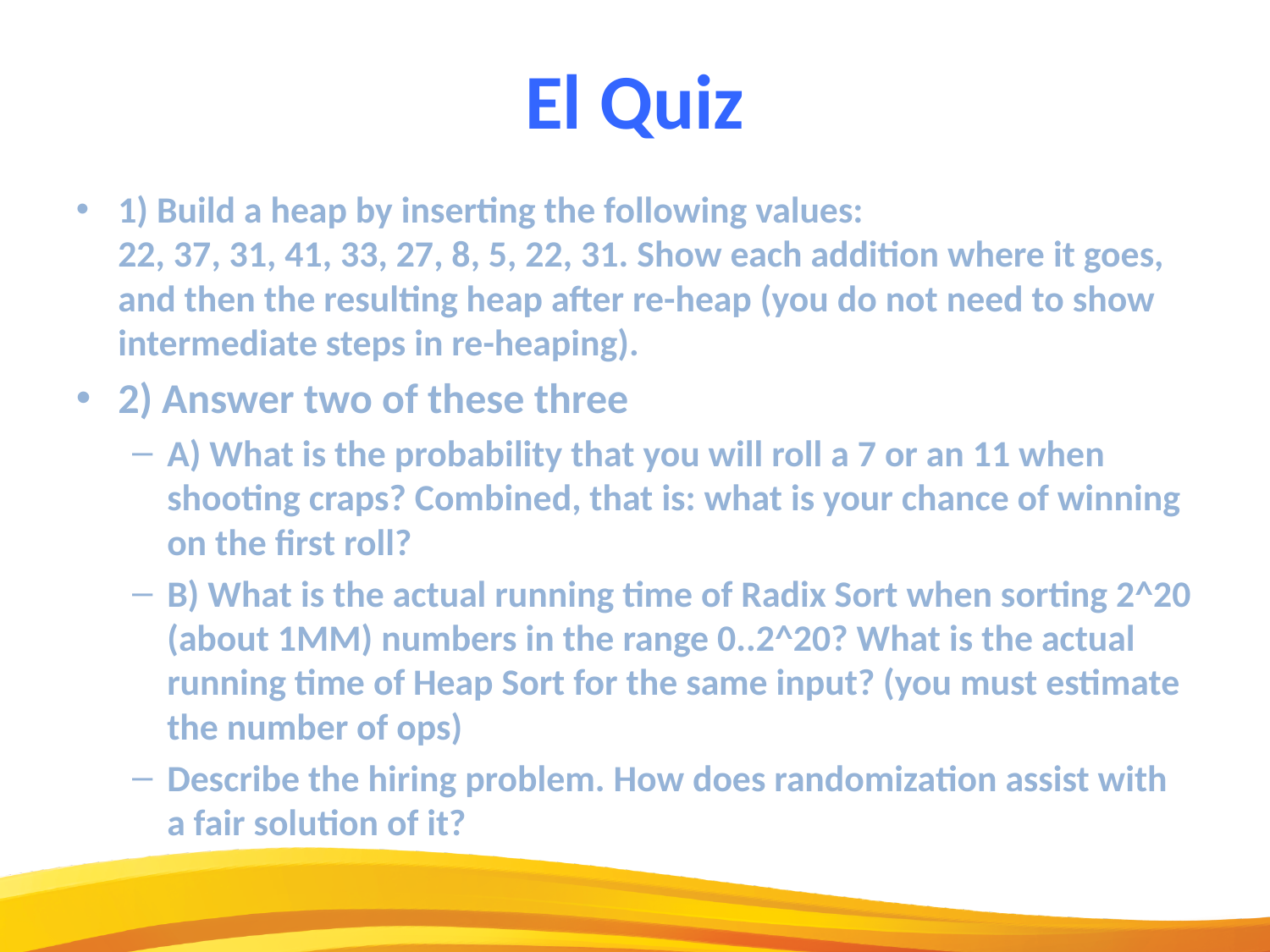

El Quiz
1) Build a heap by inserting the following values:
22, 37, 31, 41, 33, 27, 8, 5, 22, 31. Show each addition where it goes, and then the resulting heap after re-heap (you do not need to show intermediate steps in re-heaping).
2) Answer two of these three
A) What is the probability that you will roll a 7 or an 11 when shooting craps? Combined, that is: what is your chance of winning on the first roll?
B) What is the actual running time of Radix Sort when sorting 2^20 (about 1MM) numbers in the range 0..2^20? What is the actual running time of Heap Sort for the same input? (you must estimate the number of ops)
Describe the hiring problem. How does randomization assist with a fair solution of it?
8